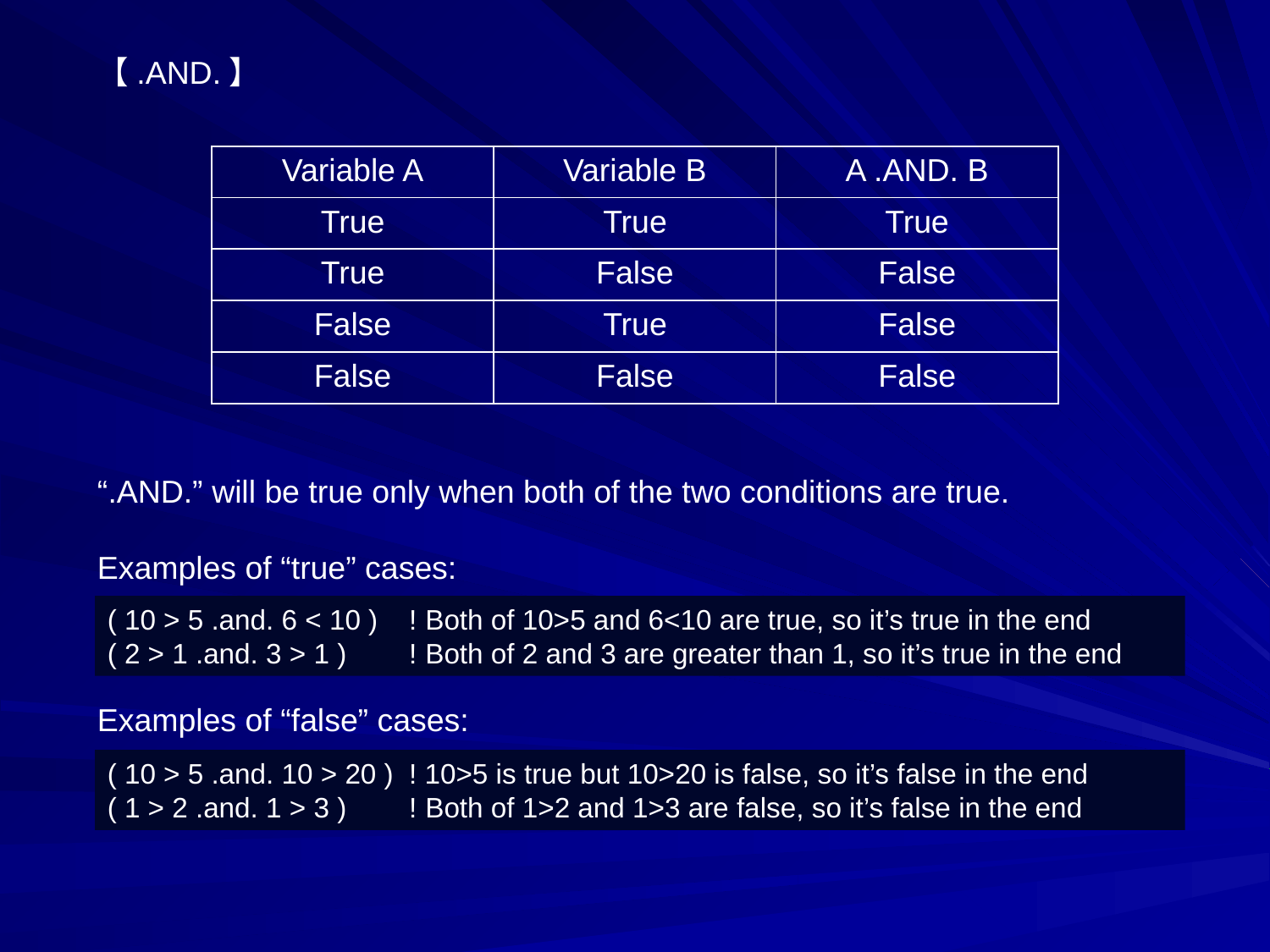

【.AND.】

“.AND.” will be true only when both of the two conditions are true.

Examples of “true” cases:

Examples of “false” cases:

| Variable A | Variable B | A .AND. B |
| --- | --- | --- |
| True | True | True |
| True | False | False |
| False | True | False |
| False | False | False |
( 10 > 5 .and. 6 < 10 )    ! Both of 10>5 and 6<10 are true, so it’s true in the end
( 2 > 1 .and. 3 > 1 )        ! Both of 2 and 3 are greater than 1, so it’s true in the end
( 10 > 5 .and. 10 > 20 )  ! 10>5 is true but 10>20 is false, so it’s false in the end
( 1 > 2 .and. 1 > 3 )        ! Both of 1>2 and 1>3 are false, so it’s false in the end